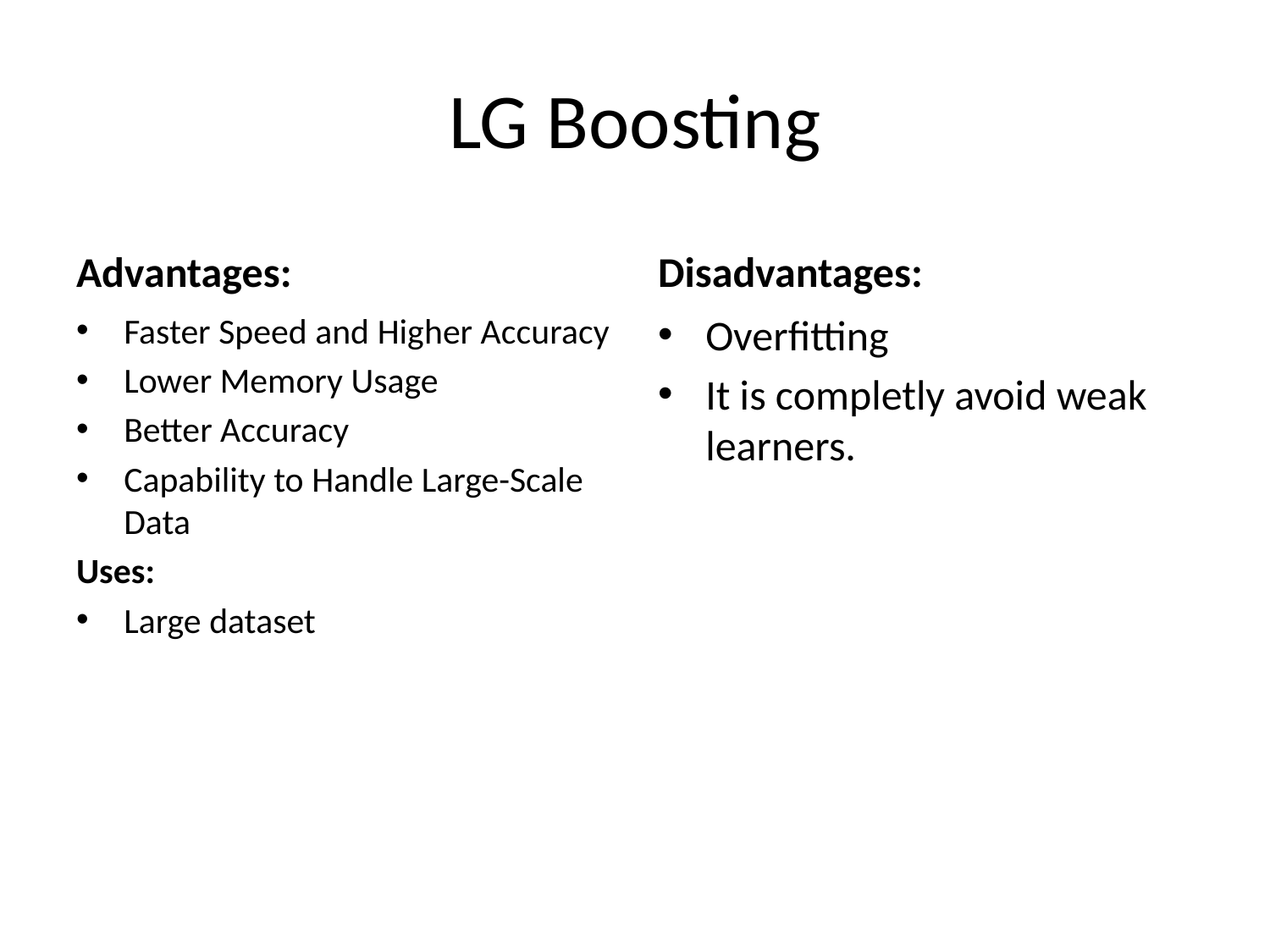

# LG Boosting
Advantages:
Disadvantages:
Faster Speed and Higher Accuracy
Lower Memory Usage
Better Accuracy
Capability to Handle Large-Scale Data
Uses:
Large dataset
Overfitting
It is completly avoid weak learners.